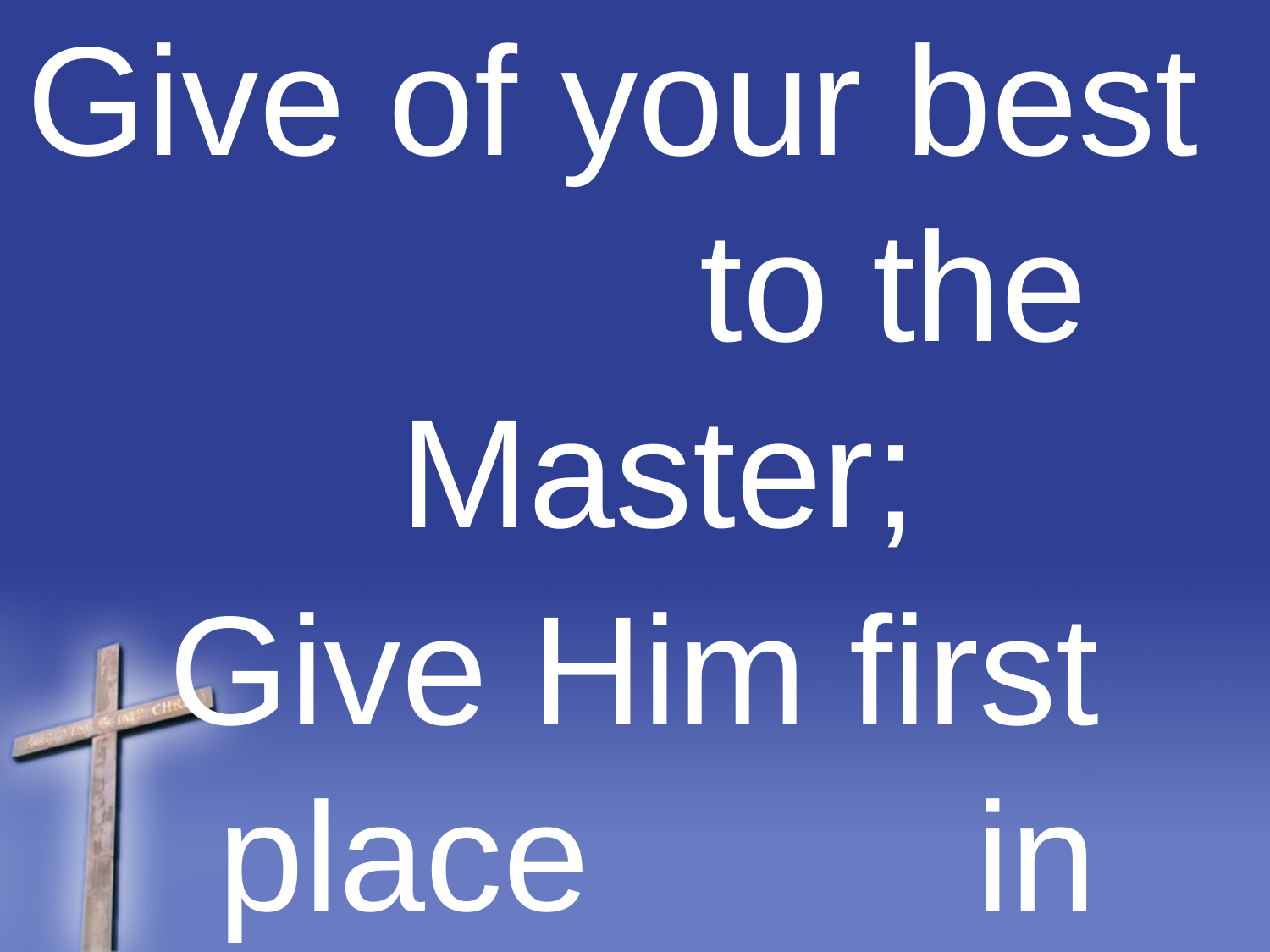

Give of your best             to the Master;
Give Him first place         in your heart;